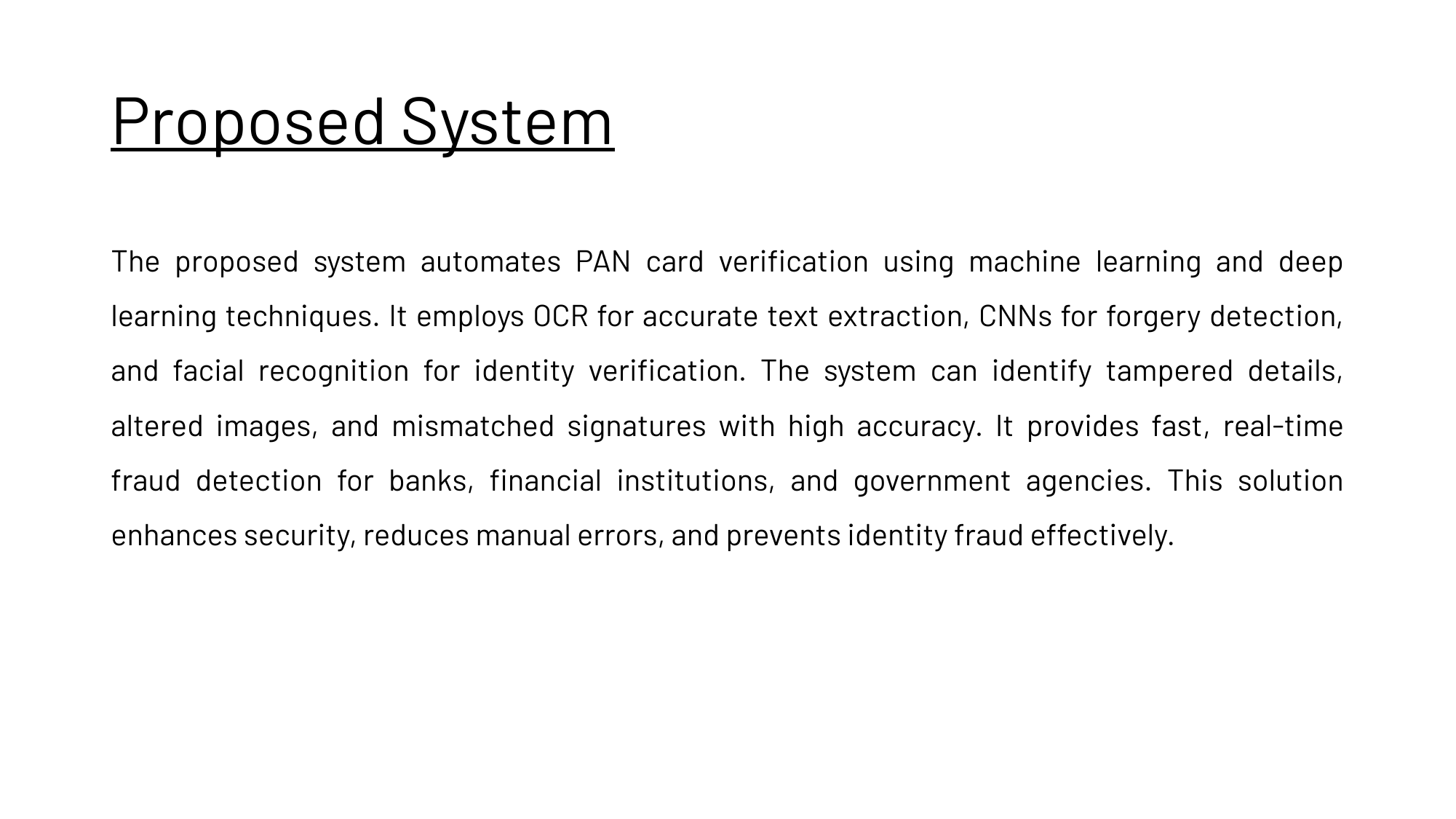

# Proposed System
The proposed system automates PAN card verification using machine learning and deep learning techniques. It employs OCR for accurate text extraction, CNNs for forgery detection, and facial recognition for identity verification. The system can identify tampered details, altered images, and mismatched signatures with high accuracy. It provides fast, real-time fraud detection for banks, financial institutions, and government agencies. This solution enhances security, reduces manual errors, and prevents identity fraud effectively.